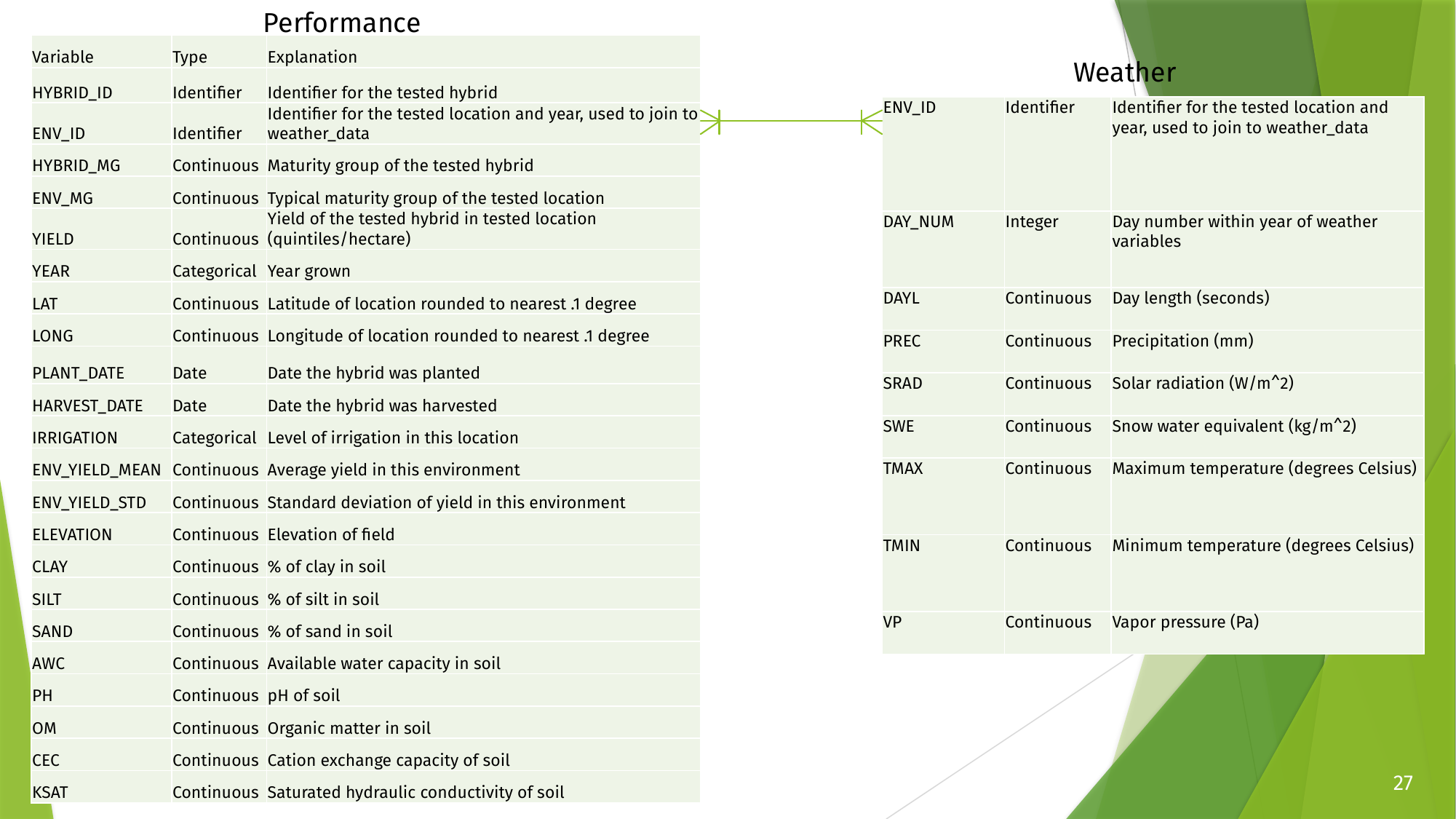

Performance
| Variable | Type | Explanation |
| --- | --- | --- |
| HYBRID\_ID | Identifier | Identifier for the tested hybrid |
| ENV\_ID | Identifier | Identifier for the tested location and year, used to join to weather\_data |
| HYBRID\_MG | Continuous | Maturity group of the tested hybrid |
| ENV\_MG | Continuous | Typical maturity group of the tested location |
| YIELD | Continuous | Yield of the tested hybrid in tested location (quintiles/hectare) |
| YEAR | Categorical | Year grown |
| LAT | Continuous | Latitude of location rounded to nearest .1 degree |
| LONG | Continuous | Longitude of location rounded to nearest .1 degree |
| PLANT\_DATE | Date | Date the hybrid was planted |
| HARVEST\_DATE | Date | Date the hybrid was harvested |
| IRRIGATION | Categorical | Level of irrigation in this location |
| ENV\_YIELD\_MEAN | Continuous | Average yield in this environment |
| ENV\_YIELD\_STD | Continuous | Standard deviation of yield in this environment |
| ELEVATION | Continuous | Elevation of field |
| CLAY | Continuous | % of clay in soil |
| SILT | Continuous | % of silt in soil |
| SAND | Continuous | % of sand in soil |
| AWC | Continuous | Available water capacity in soil |
| PH | Continuous | pH of soil |
| OM | Continuous | Organic matter in soil |
| CEC | Continuous | Cation exchange capacity of soil |
| KSAT | Continuous | Saturated hydraulic conductivity of soil |
Weather
| ENV\_ID | Identifier | Identifier for the tested location and year, used to join to weather\_data |
| --- | --- | --- |
| DAY\_NUM | Integer | Day number within year of weather variables |
| DAYL | Continuous | Day length (seconds) |
| PREC | Continuous | Precipitation (mm) |
| SRAD | Continuous | Solar radiation (W/m^2) |
| SWE | Continuous | Snow water equivalent (kg/m^2) |
| TMAX | Continuous | Maximum temperature (degrees Celsius) |
| TMIN | Continuous | Minimum temperature (degrees Celsius) |
| VP | Continuous | Vapor pressure (Pa) |
27